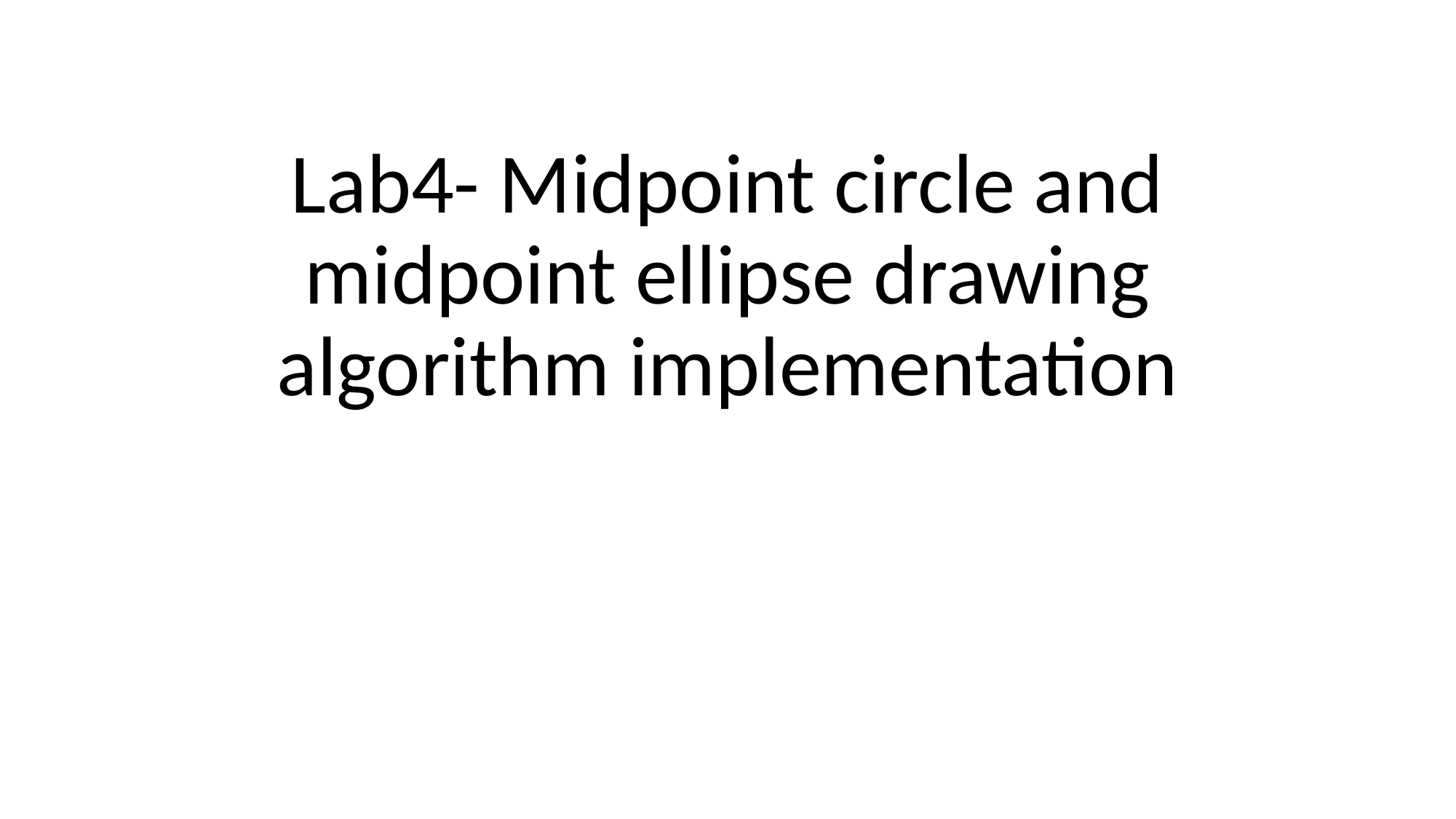

# Lab4- Midpoint circle and midpoint ellipse drawing algorithm implementation